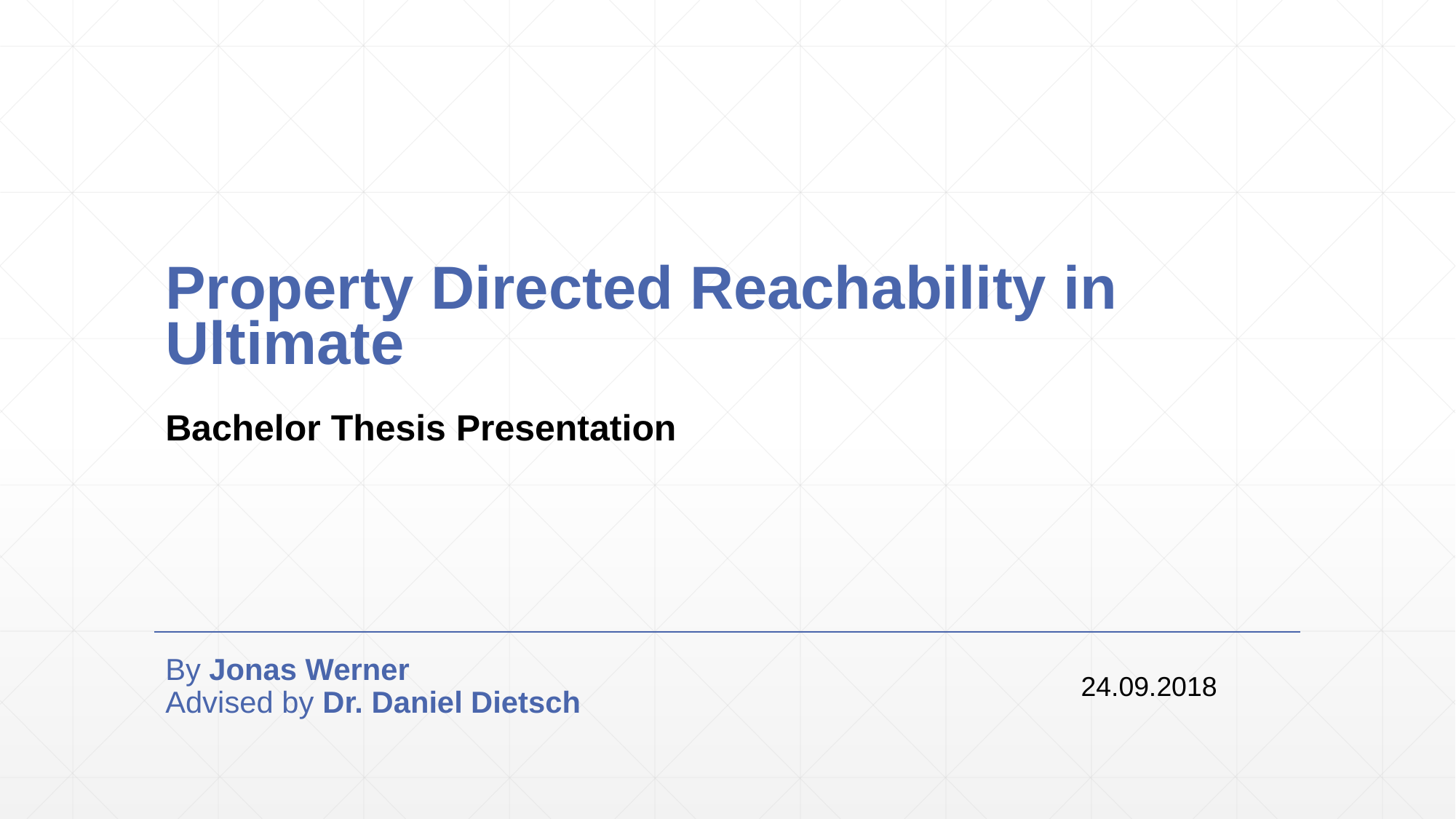

# Property Directed Reachability in Ultimate Bachelor Thesis Presentation
By Jonas Werner
Advised by Dr. Daniel Dietsch
24.09.2018